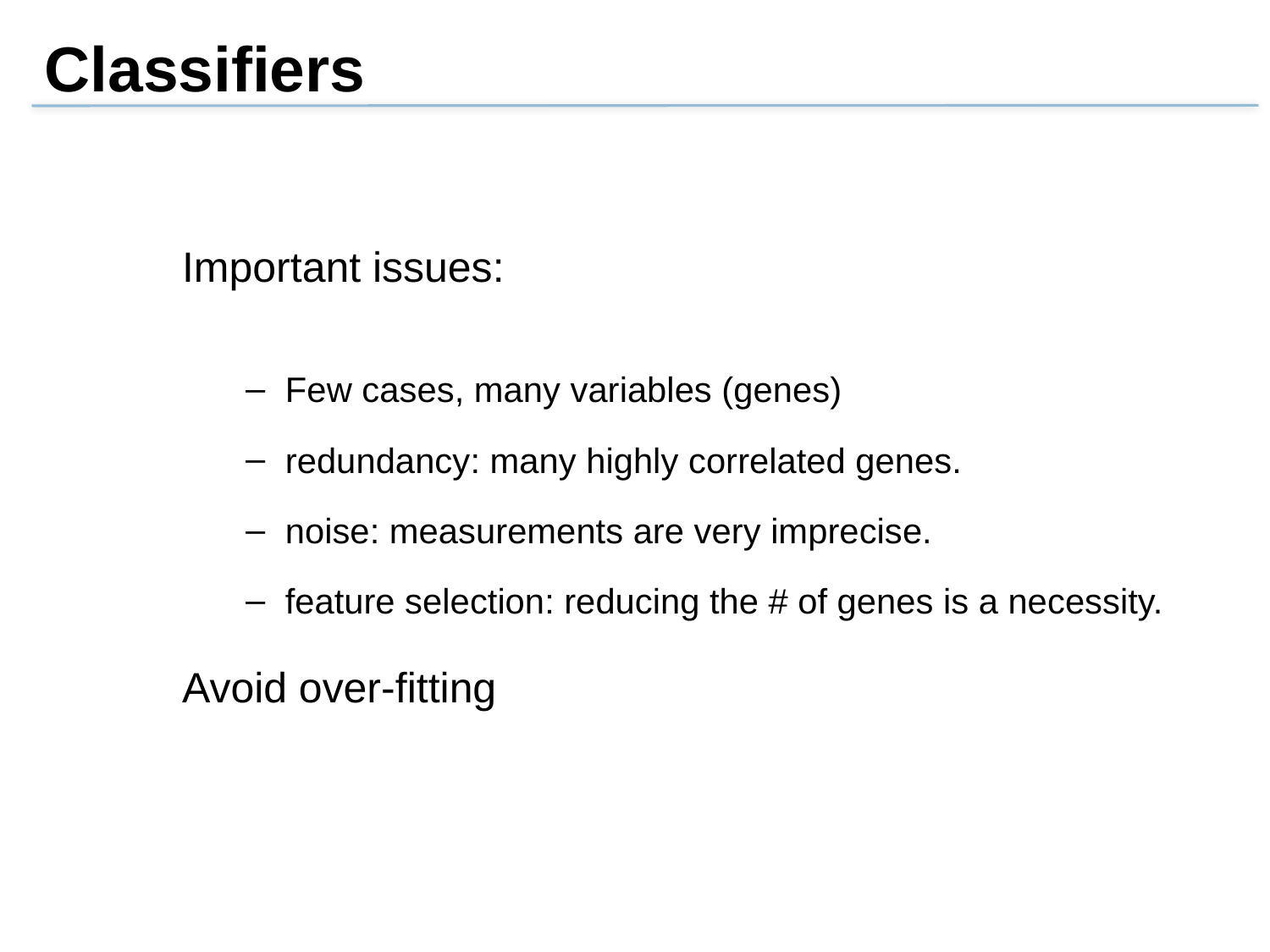

# Classifiers
Important issues:

Few cases, many variables (genes)
redundancy: many highly correlated genes.
noise: measurements are very imprecise.
feature selection: reducing the # of genes is a necessity.

Avoid over-fitting